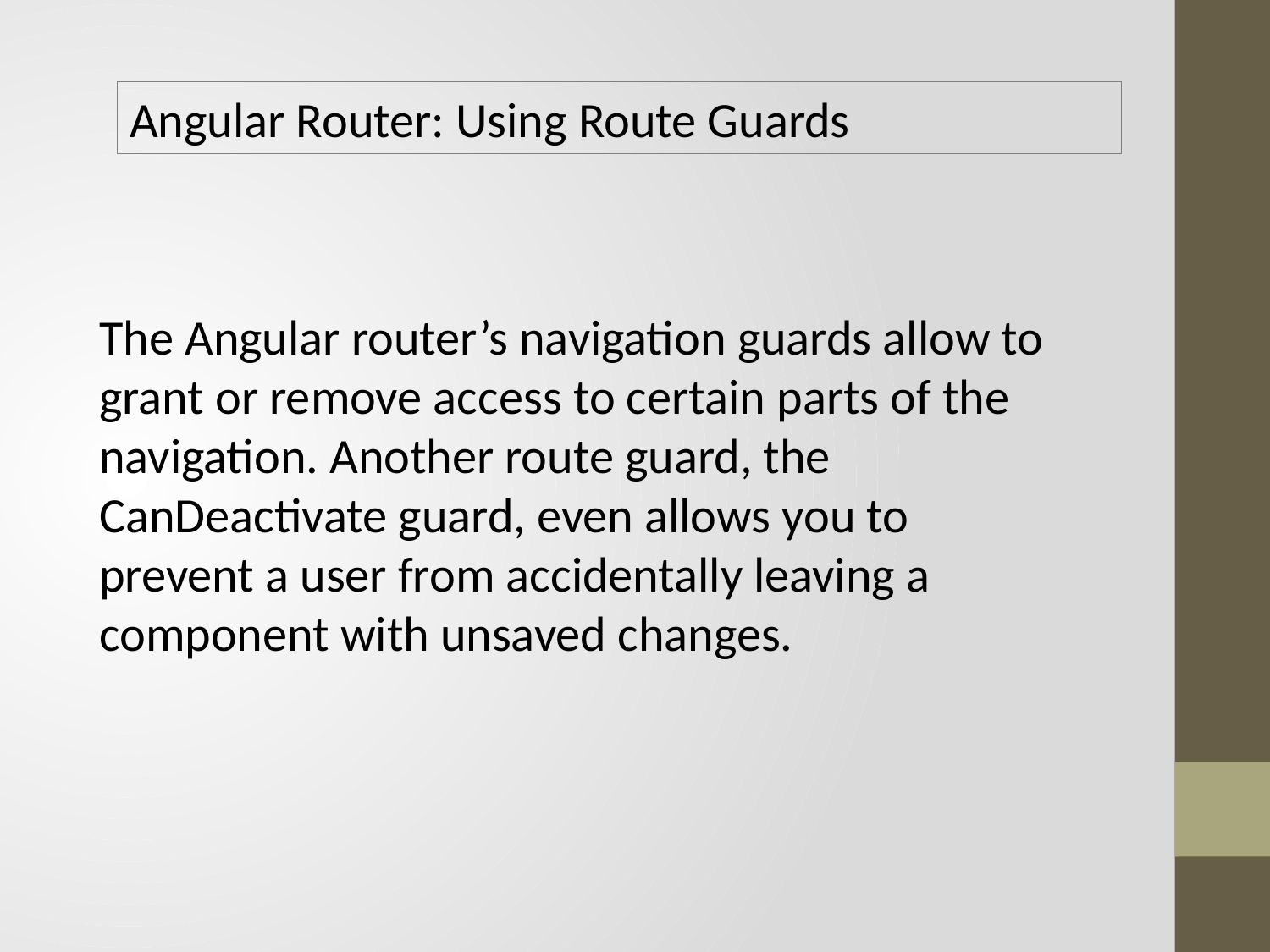

#
Angular Router: Using Route Guards
The Angular router’s navigation guards allow to grant or remove access to certain parts of the navigation. Another route guard, the CanDeactivate guard, even allows you to prevent a user from accidentally leaving a component with unsaved changes.